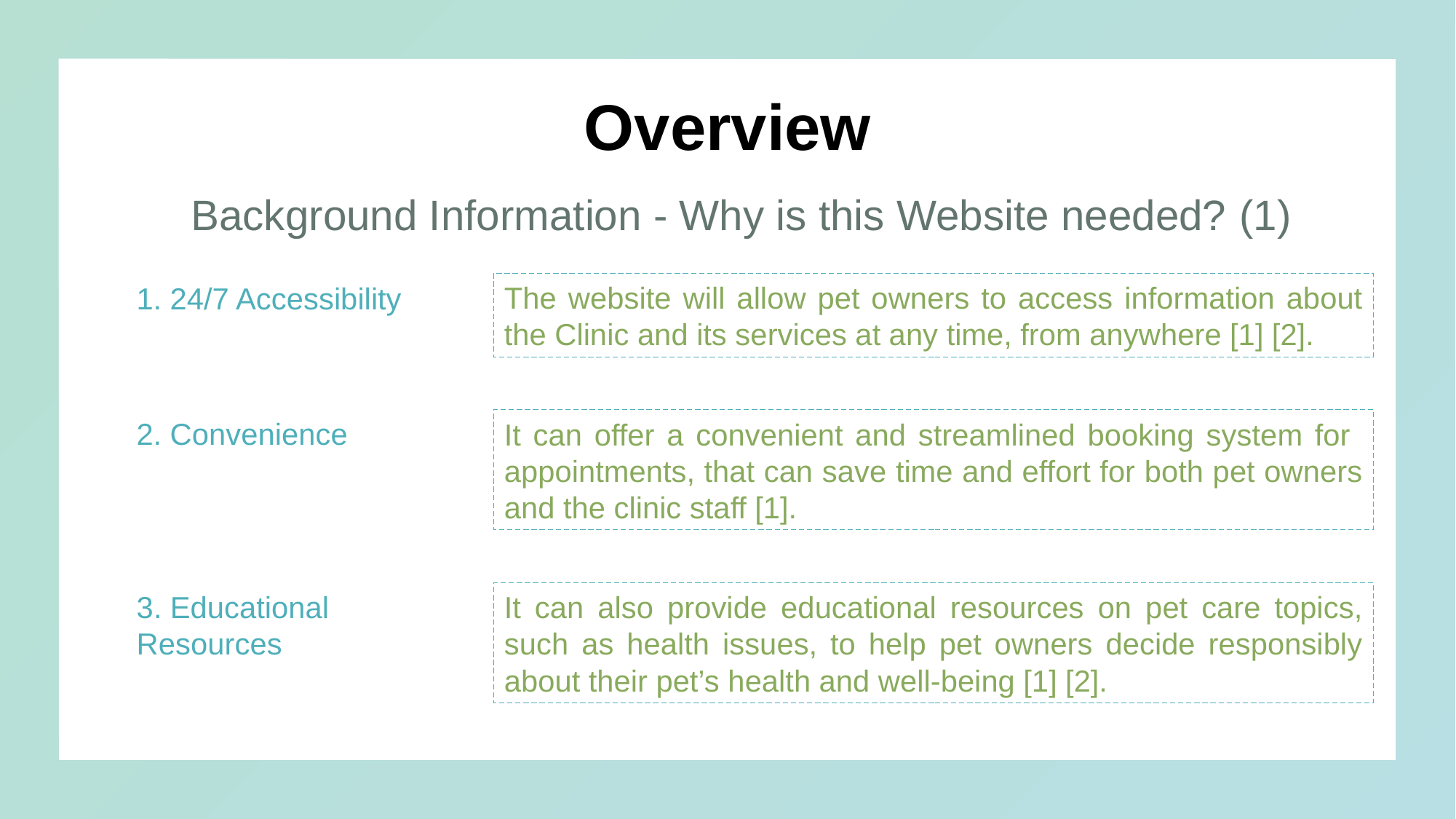

# Overview
Background Information - Why is this Website needed? (1)
The website will allow pet owners to access information about the Clinic and its services at any time, from anywhere [1] [2].
1. 24/7 Accessibility
2. Convenience
It can offer a convenient and streamlined booking system for  appointments, that can save time and effort for both pet owners and the clinic staff [1].
3. Educational Resources
It can also provide educational resources on pet care topics, such as health issues, to help pet owners decide responsibly about their pet’s health and well-being [1] [2].